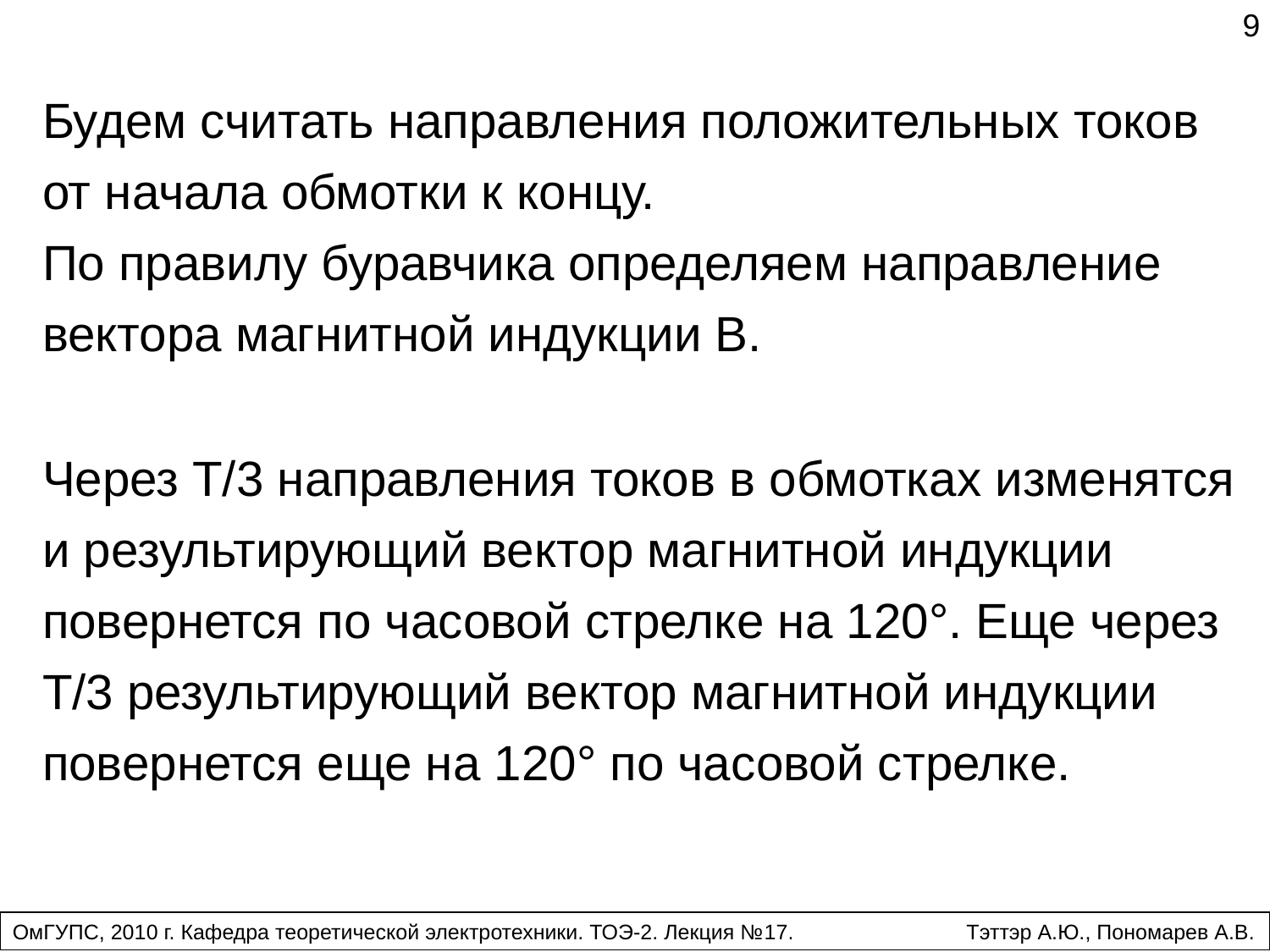

9
Будем считать направления положительных токов от начала обмотки к концу.
По правилу буравчика определяем направление вектора магнитной индукции В.
Через Т/3 направления токов в обмотках изменятся и результирующий вектор магнитной индукции повернется по часовой стрелке на 120°. Еще через Т/3 результирующий вектор магнитной индукции повернется еще на 120° по часовой стрелке.
ОмГУПС, 2010 г. Кафедра теоретической электротехники. ТОЭ-2. Лекция №17.	           Тэттэр А.Ю., Пономарев А.В.